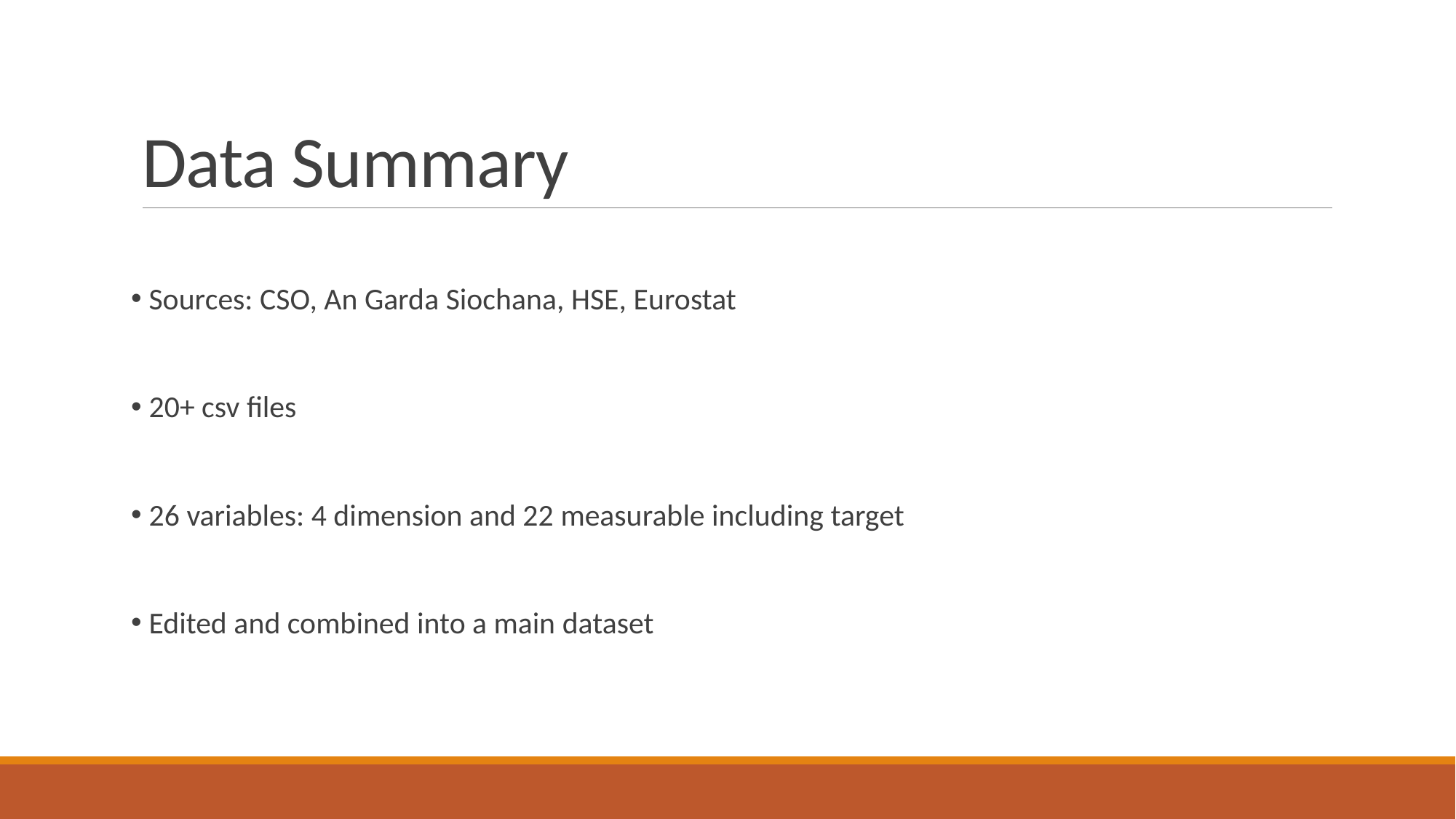

# Data Summary

 Sources: CSO, An Garda Siochana, HSE, Eurostat

 20+ csv files

 26 variables: 4 dimension and 22 measurable including target

 Edited and combined into a main dataset